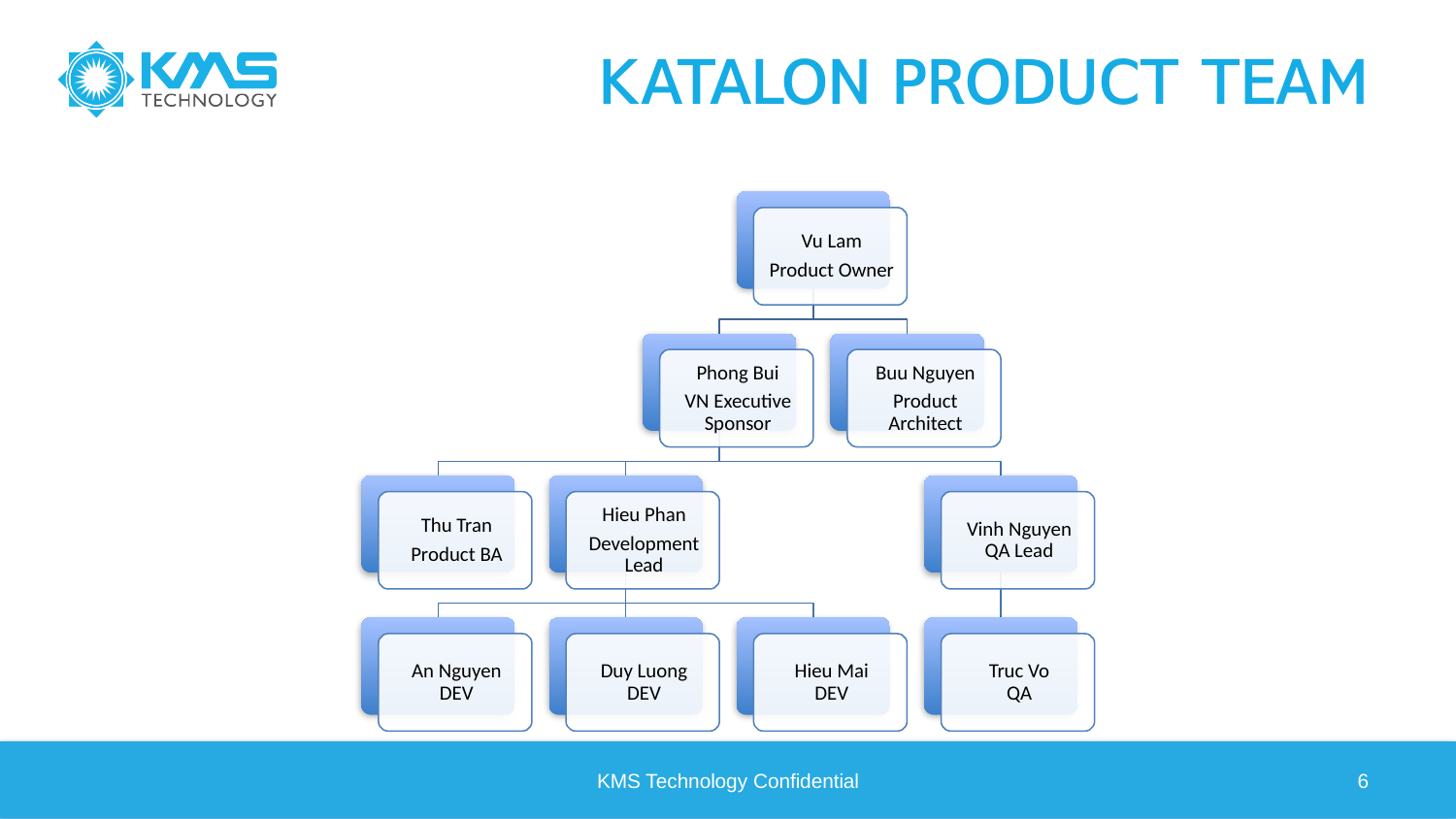

# Katalon Product Team
Vu Lam
Product Owner
Phong Bui
VN Executive Sponsor
Thu Tran
Product BA
Hieu Phan
Development Lead
An Nguyen
DEV
Duy Luong
DEV
Hieu Mai
DEV
Vinh Nguyen
QA Lead
Truc Vo
QA
Buu Nguyen
Product Architect
KMS Technology Confidential
6